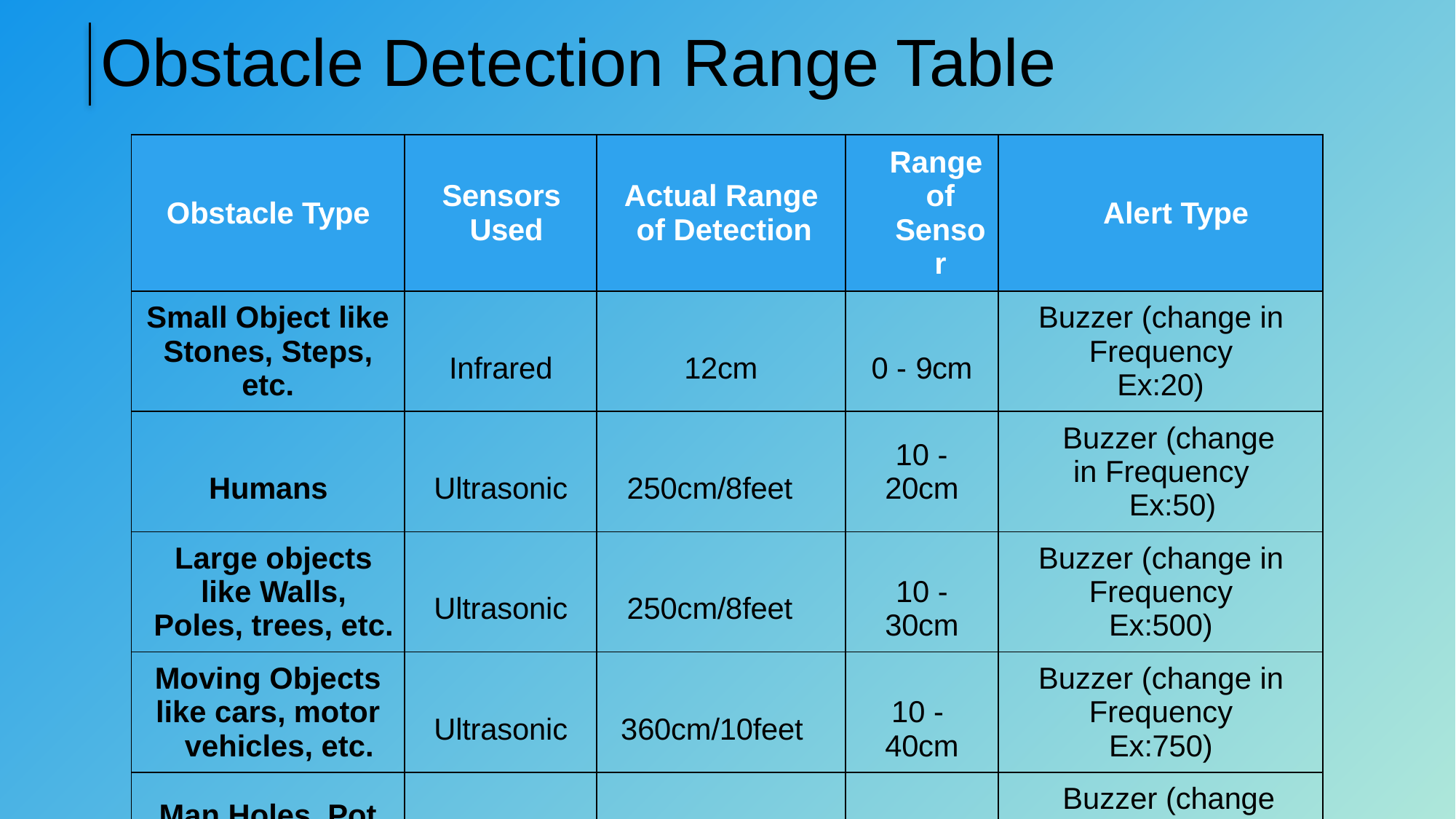

Obstacle Detection Range Table
| Obstacle Type | Sensors Used | Actual Range of Detection | Range of Sensor | Alert Type |
| --- | --- | --- | --- | --- |
| Small Object like Stones, Steps, etc. | Infrared | 12cm | 0 - 9cm | Buzzer (change in Frequency Ex:20) |
| Humans | Ultrasonic | 250cm/8feet | 10 - 20cm | Buzzer (change in Frequency Ex:50) |
| Large objects like Walls, Poles, trees, etc. | Ultrasonic | 250cm/8feet | 10 - 30cm | Buzzer (change in Frequency Ex:500) |
| Moving Objects like cars, motor vehicles, etc. | Ultrasonic | 360cm/10feet | 10 - 40cm | Buzzer (change in Frequency Ex:750) |
| Man Holes, Pot Holes, Darkness | LDR | Has to Dip | Has to Dip | Buzzer (change in Frequency Ex:150) |